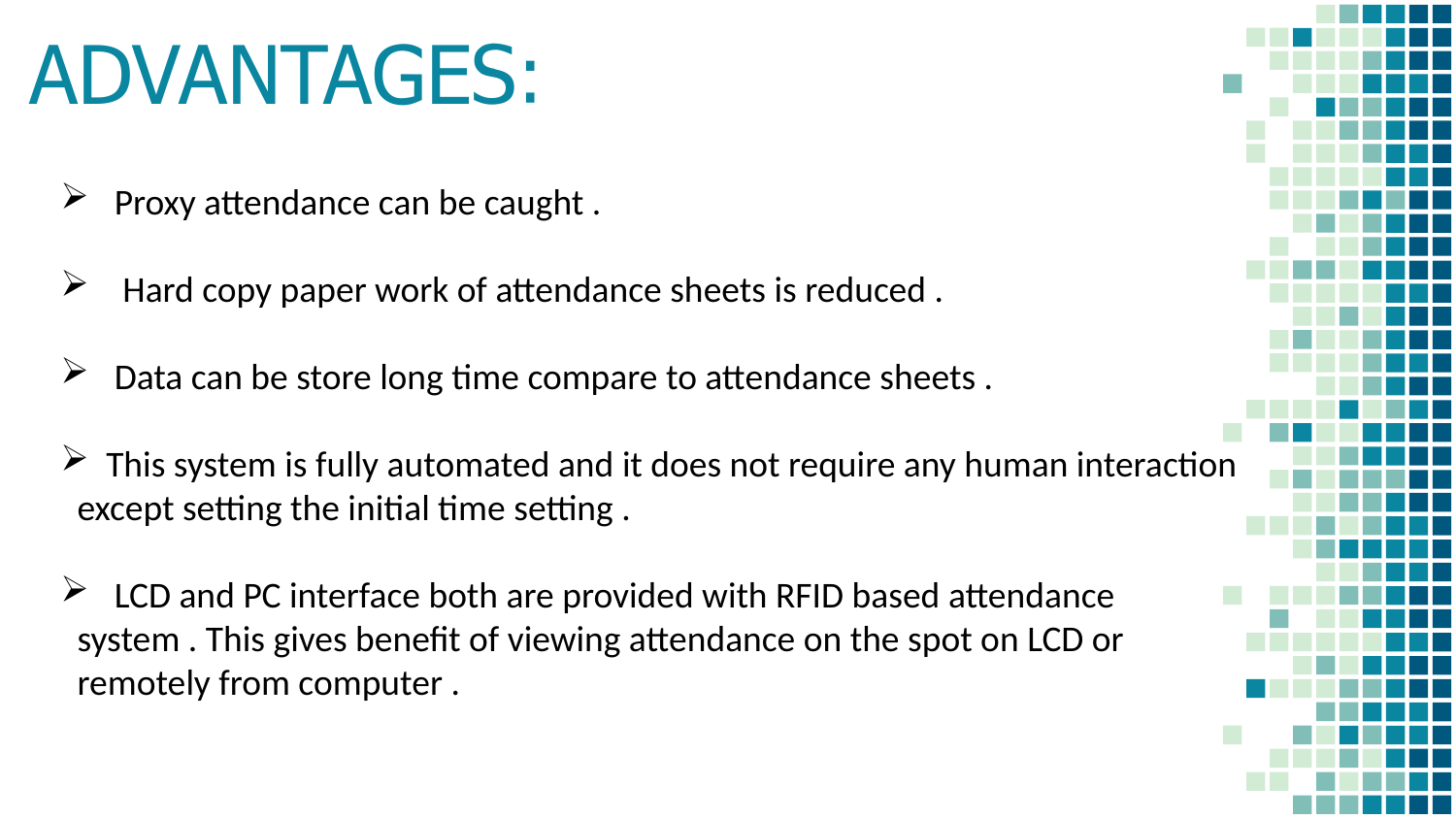

# ADVANTAGES:
 Proxy attendance can be caught .

  Hard copy paper work of attendance sheets is reduced .

 Data can be store long time compare to attendance sheets .

This system is fully automated and it does not require any human interaction
  except setting the initial time setting .

 LCD and PC interface both are provided with RFID based attendance
  system . This gives benefit of viewing attendance on the spot on LCD or
  remotely from computer .